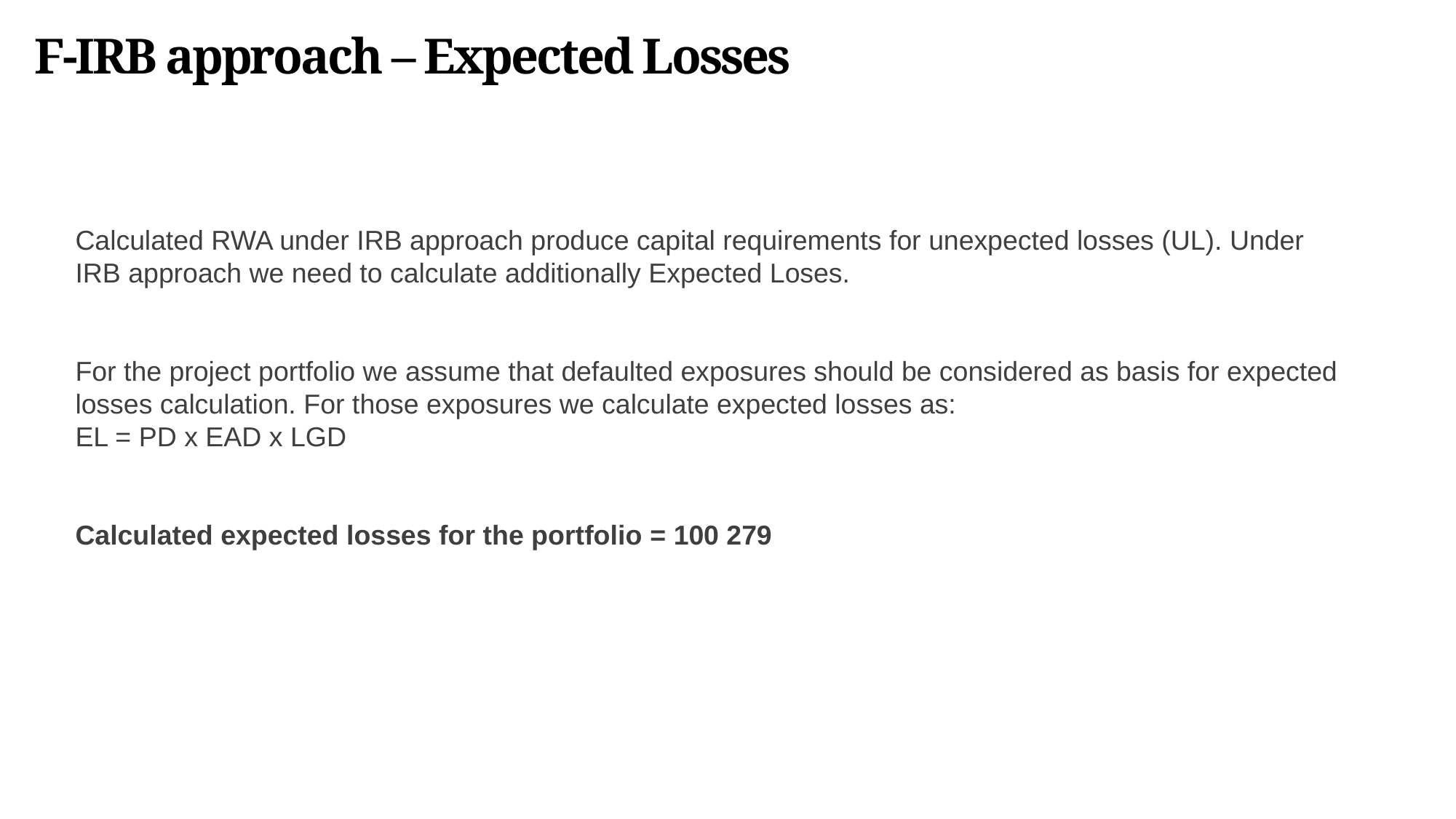

F-IRB approach – Expected Losses

Calculated RWA under IRB approach produce capital requirements for unexpected losses (UL). Under IRB approach we need to calculate additionally Expected Loses.

For the project portfolio we assume that defaulted exposures should be considered as basis for expected losses calculation. For those exposures we calculate expected losses as:
EL = PD x EAD x LGD

Calculated expected losses for the portfolio = 100 279